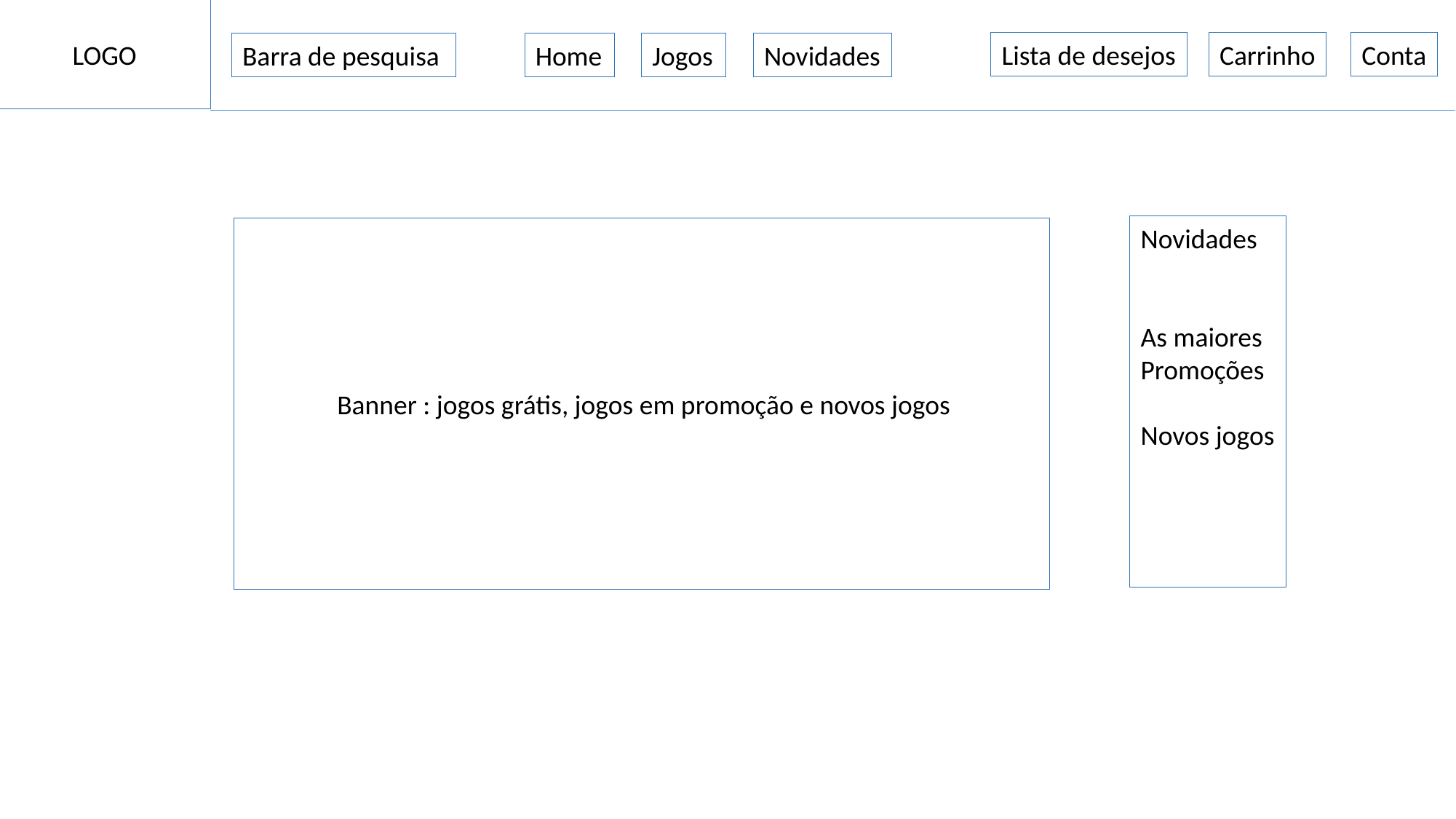

LOGO

Lista de desejos
Carrinho
Conta
Barra de pesquisa
Home
Jogos
Novidades
Novidades

As maiores Promoções

Novos jogos

               Banner : jogos grátis, jogos em promoção e novos jogos